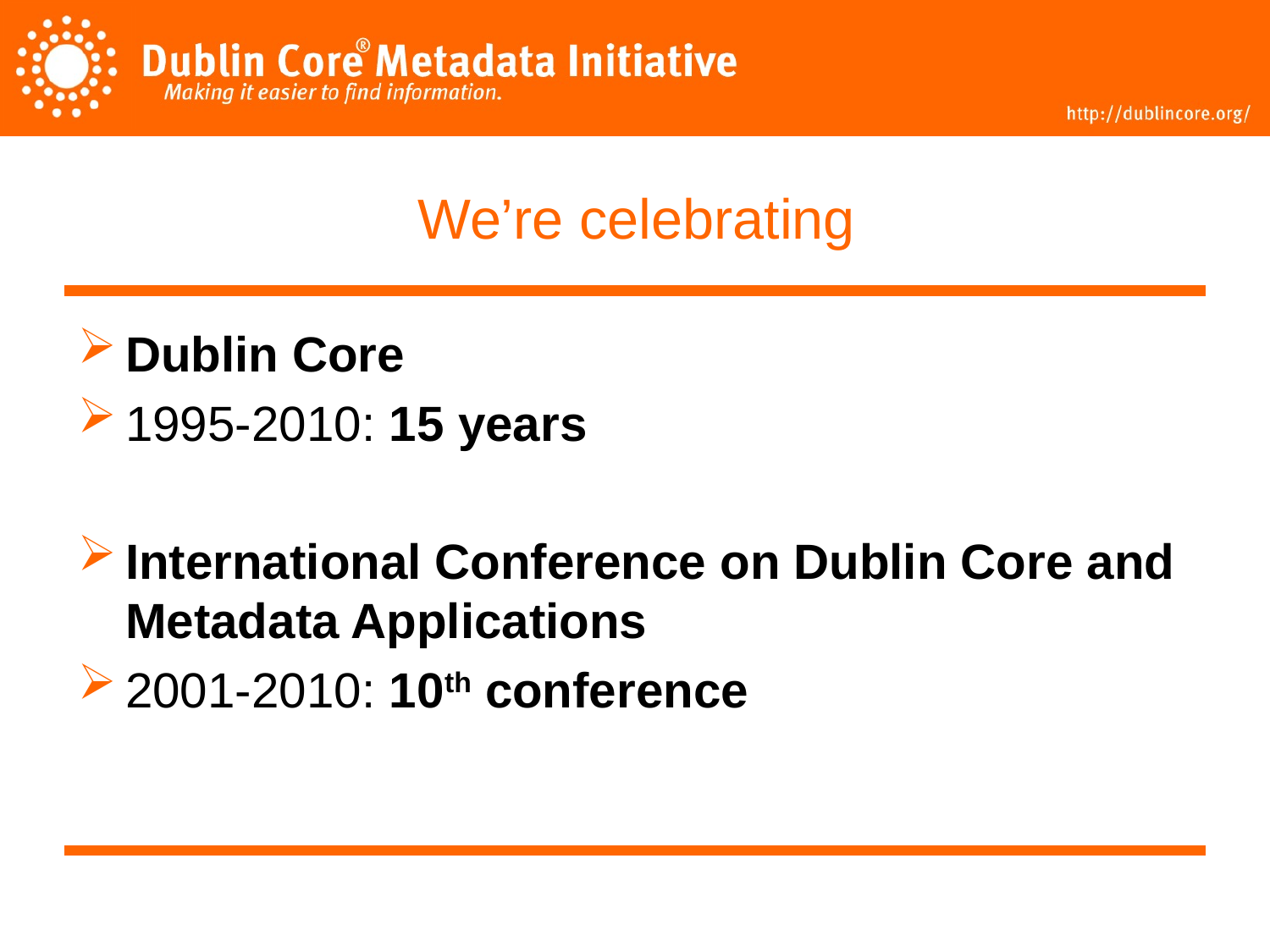

We’re celebrating
Dublin Core
1995-2010: 15 years

International Conference on Dublin Core and Metadata Applications
2001-2010: 10th conference